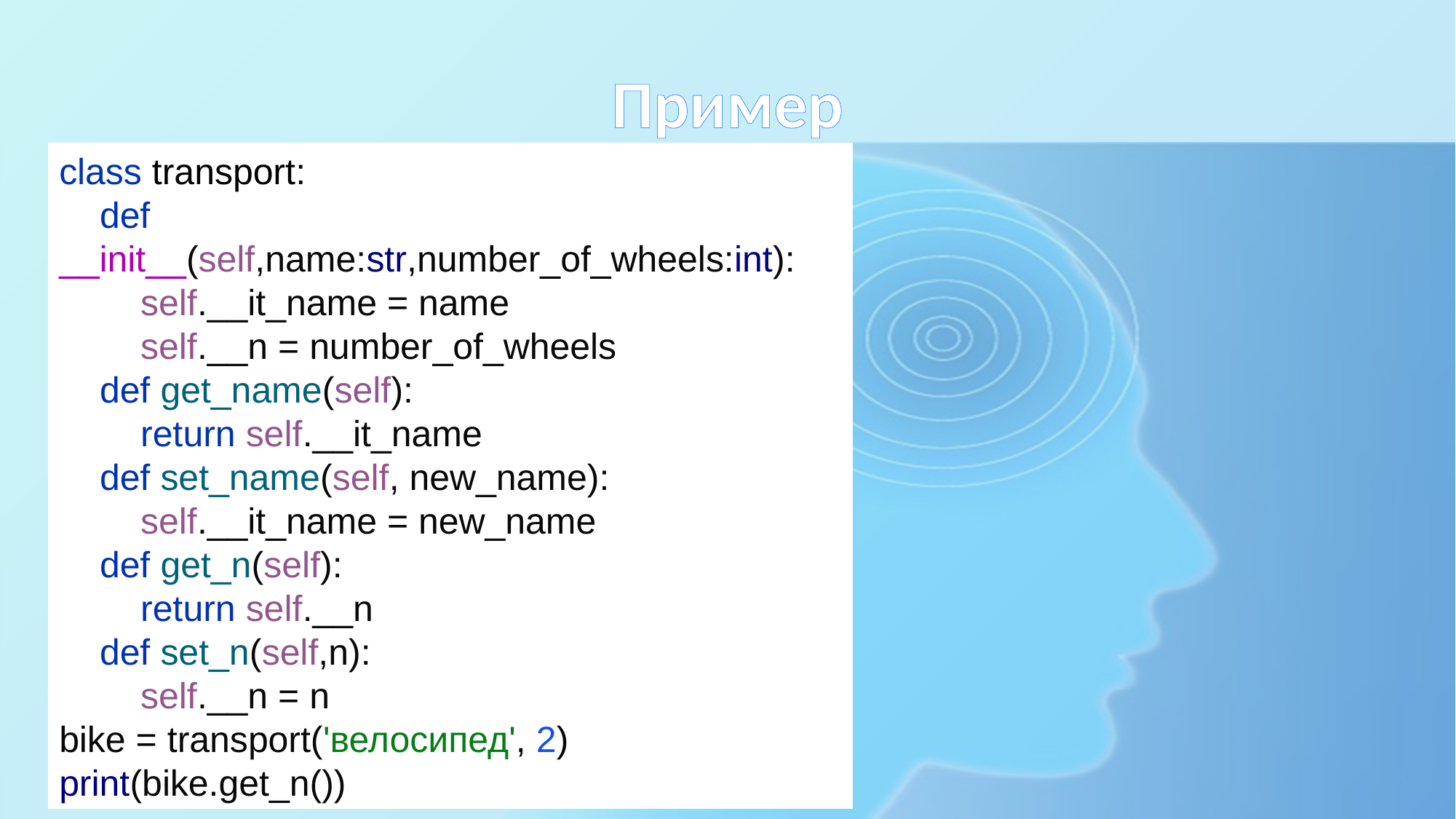

# Пример
class transport:
    def __init__(self,name:str,number_of_wheels:int):
        self.__it_name = name
        self.__n = number_of_wheels
    def get_name(self):
        return self.__it_name
    def set_name(self, new_name):
        self.__it_name = new_name
    def get_n(self):
        return self.__n
    def set_n(self,n):
        self.__n = n
bike = transport('велосипед', 2)
print(bike.get_n())